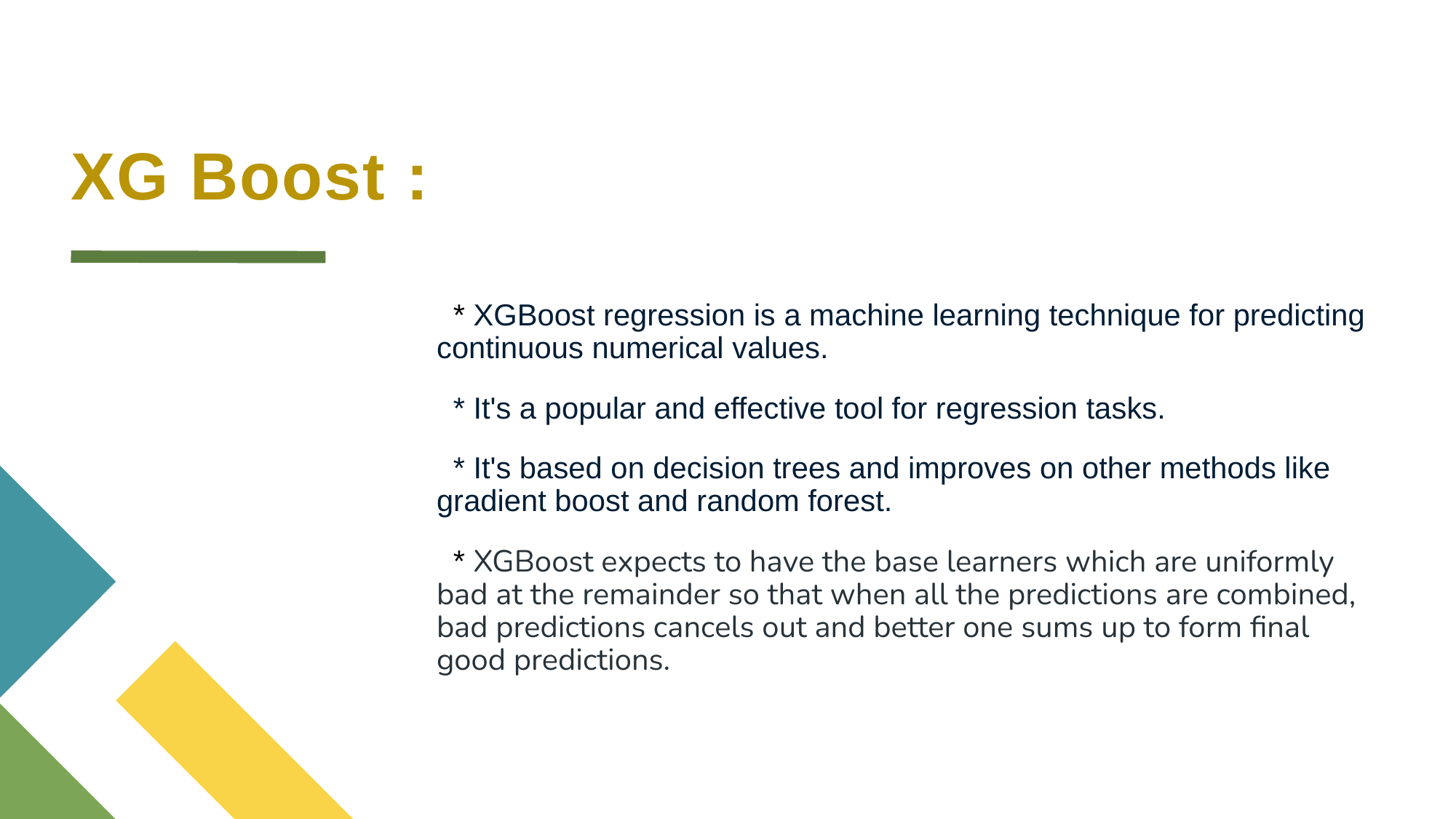

# XG Boost :
  * XGBoost regression is a machine learning technique for predicting continuous numerical values.
  * It's a popular and effective tool for regression tasks.
  * It's based on decision trees and improves on other methods like gradient boost and random forest.
  * XGBoost expects to have the base learners which are uniformly bad at the remainder so that when all the predictions are combined, bad predictions cancels out and better one sums up to form final good predictions.